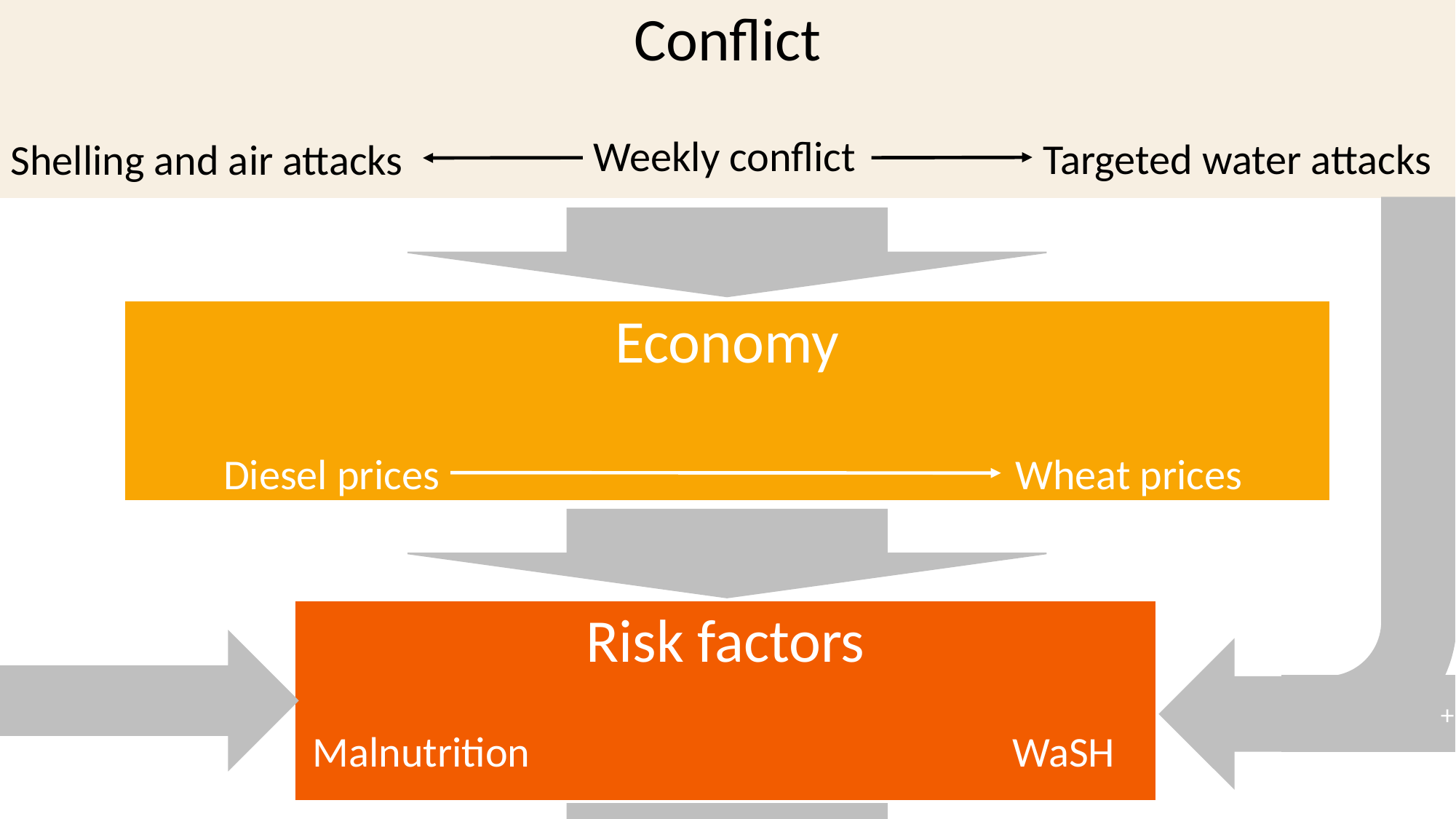

Conflict
Weekly conflict
Targeted water attacks
Shelling and air attacks

Economy
Diesel prices
Wheat prices

Risk factors
Malnutrition
WaSH
Vaccination
Rainfall

+

Cholera